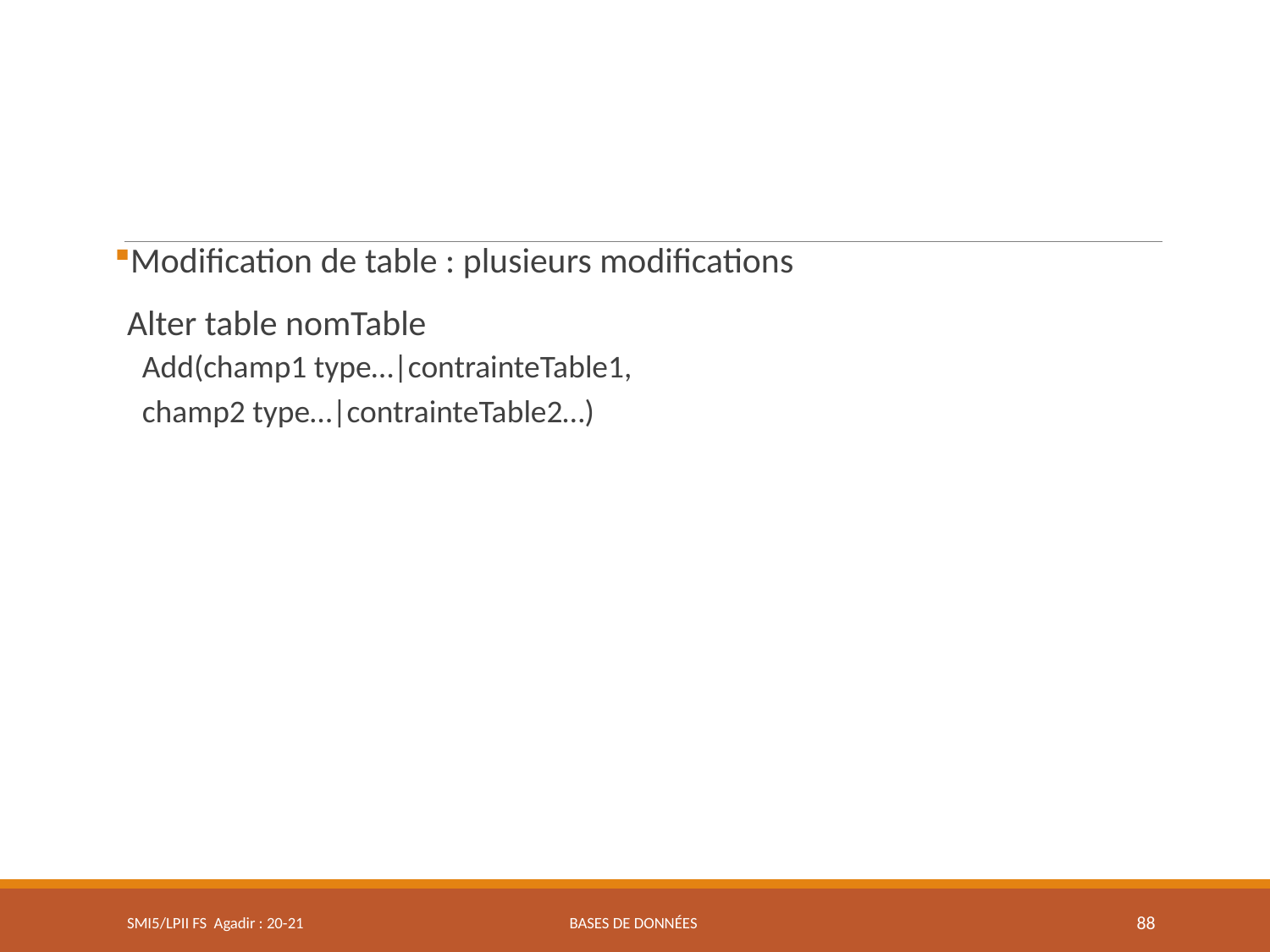

Modification de table : plusieurs modifications
	Alter table nomTable
Add(champ1 type…|contrainteTable1,
champ2 type…|contrainteTable2…)

SMI5/LPII FS  Agadir : 20-21
Bases de données
88